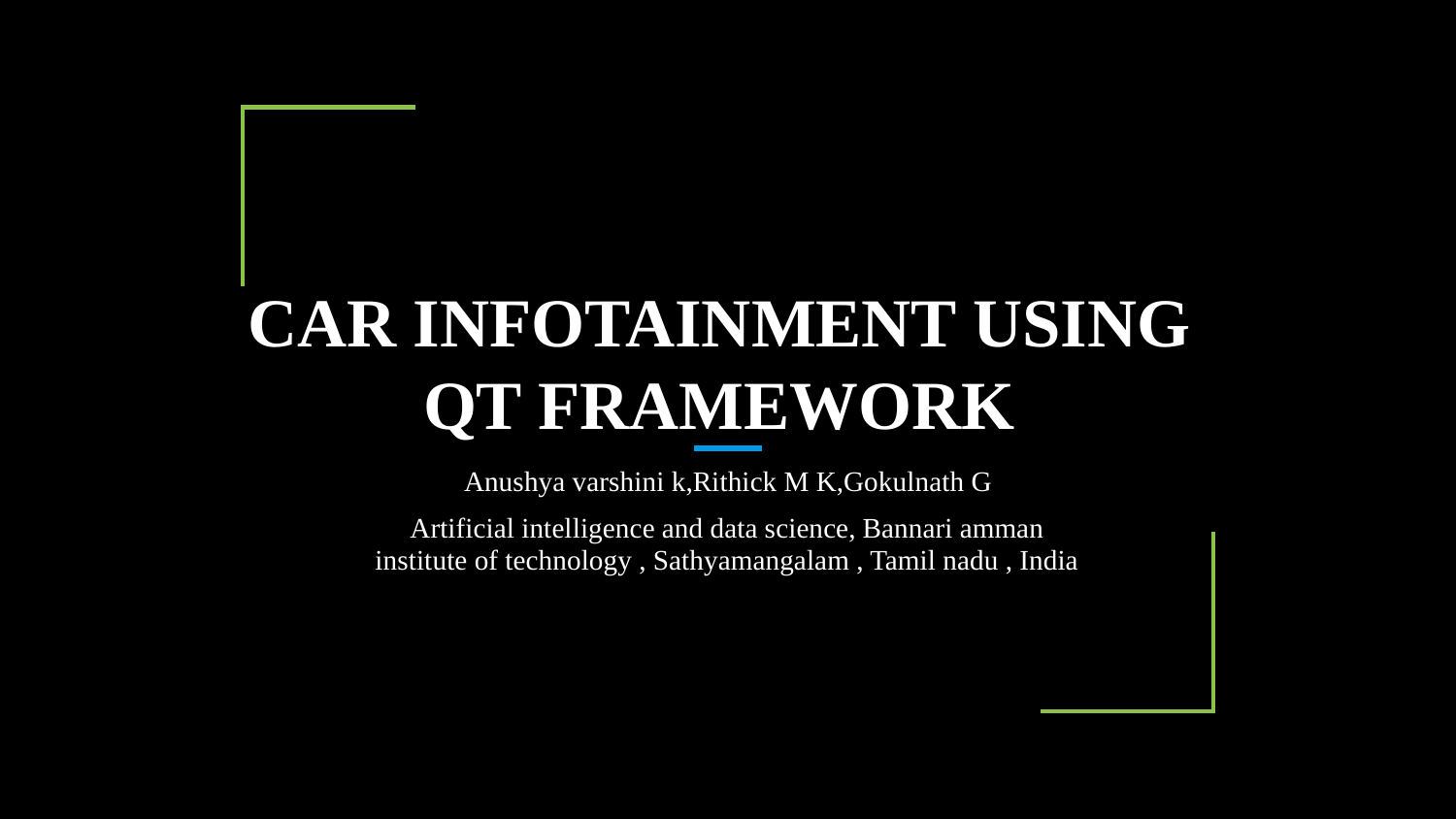

# CAR INFOTAINMENT USING QT FRAMEWORK
Anushya varshini k,Rithick M K,Gokulnath G
Artificial intelligence and data science, Bannari amman institute of technology , Sathyamangalam , Tamil nadu , India